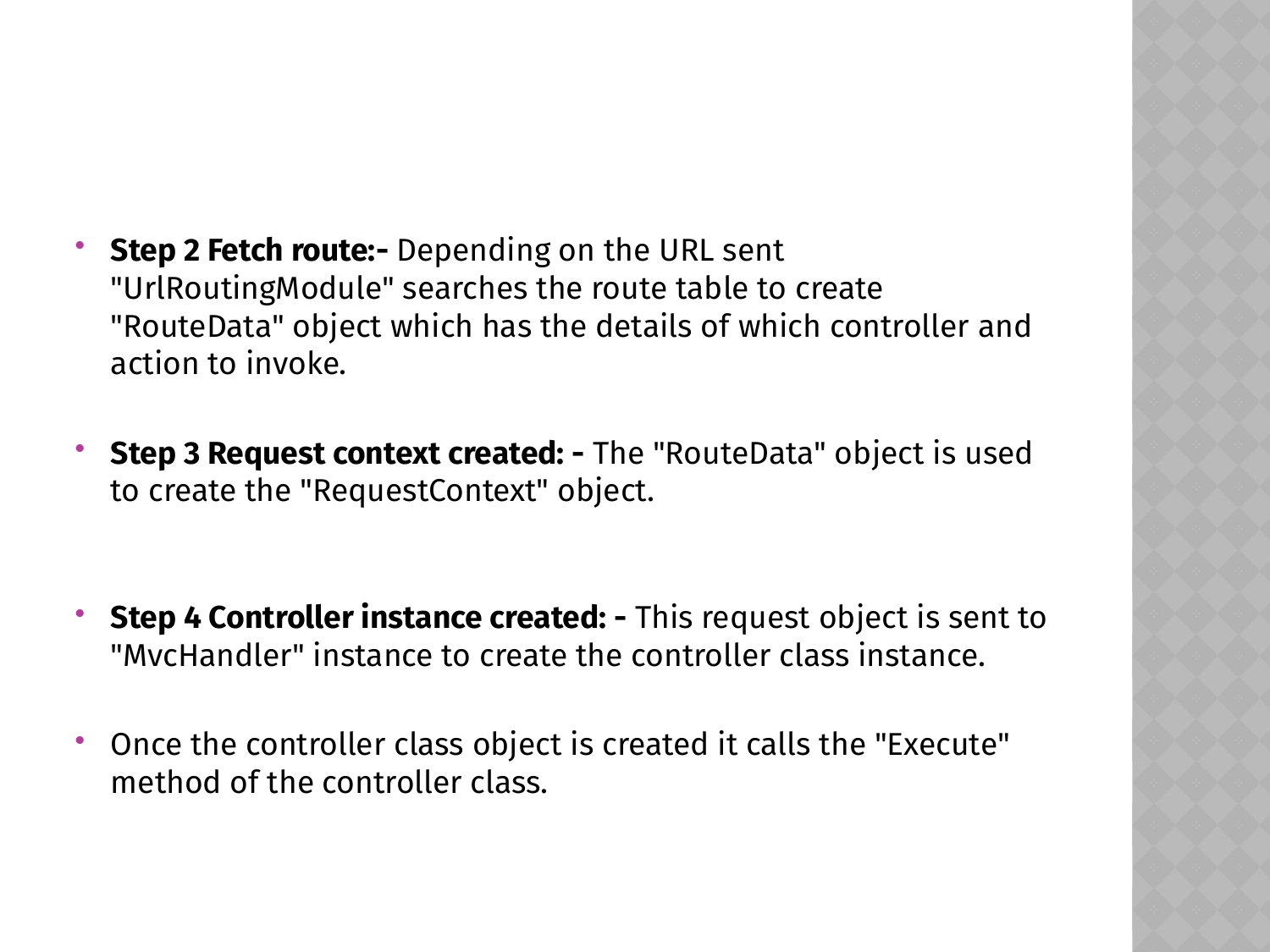

#
Step 2 Fetch route:- Depending on the URL sent "UrlRoutingModule" searches the route table to create "RouteData" object which has the details of which controller and action to invoke.

Step 3 Request context created: - The "RouteData" object is used to create the "RequestContext" object.

Step 4 Controller instance created: - This request object is sent to "MvcHandler" instance to create the controller class instance.

Once the controller class object is created it calls the "Execute" method of the controller class.